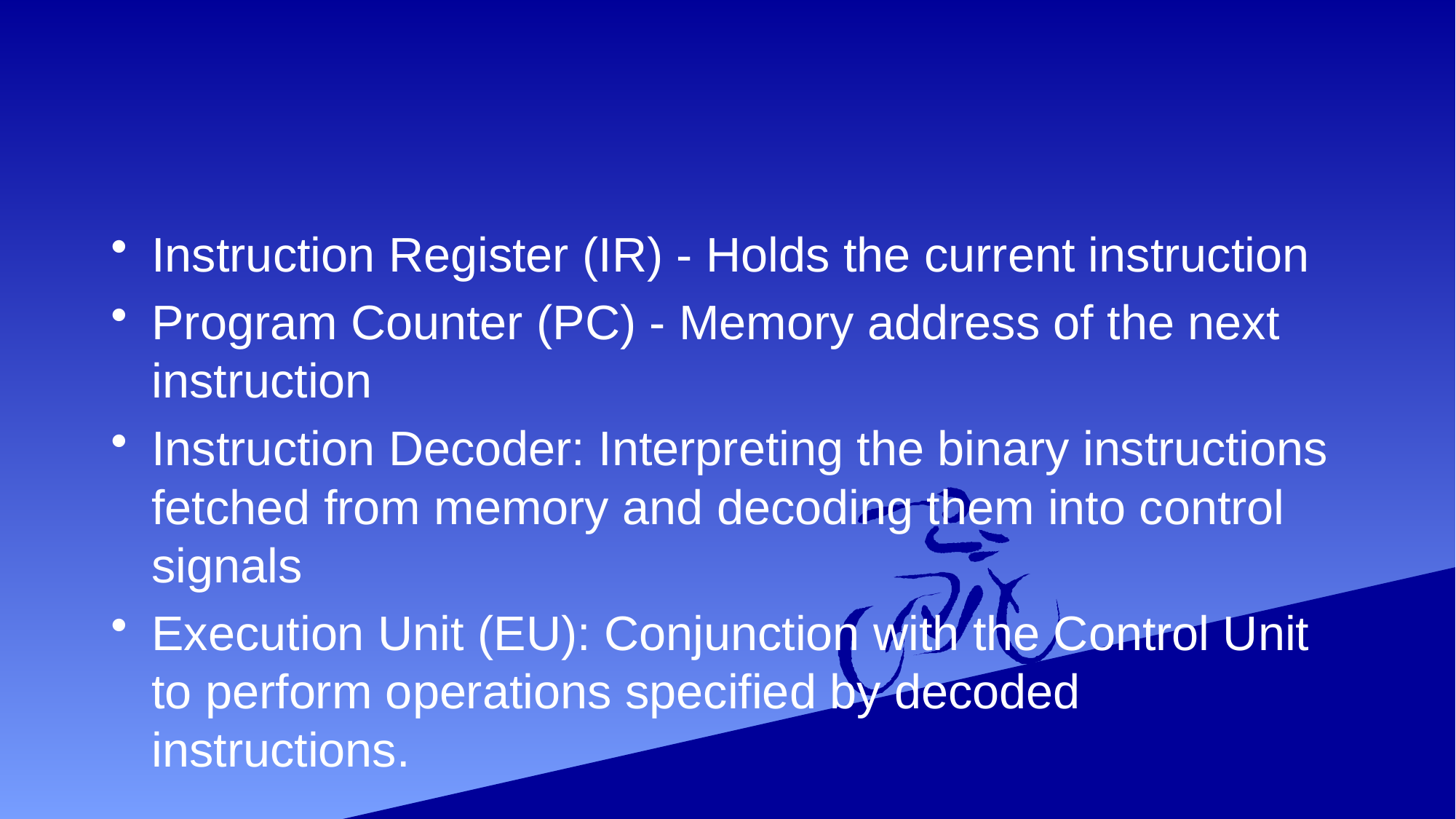

#
Instruction Register (IR) - Holds the current instruction
Program Counter (PC) - Memory address of the next instruction
Instruction Decoder: Interpreting the binary instructions fetched from memory and decoding them into control signals
Execution Unit (EU): Conjunction with the Control Unit to perform operations specified by decoded instructions.